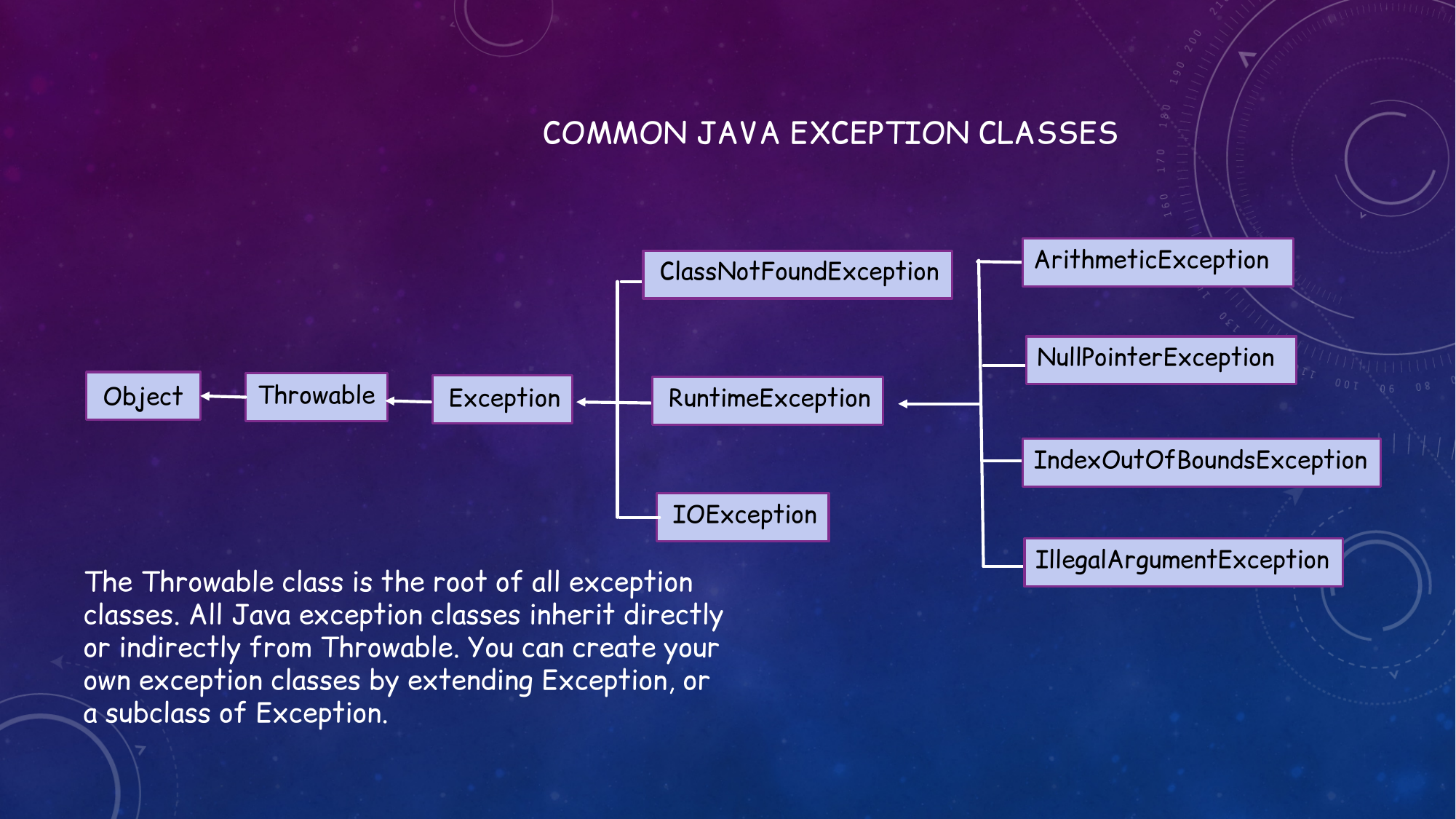

COMMON JAVA EXCEPTION CLASSES
ArithmeticException

ClassNotFoundException
NullPointerException

Throwable

Object
Exception

RuntimeException
IndexOutOfBoundsException

IOException
IllegalArgumentException

The Throwable class is the root of all exception
classes. All Java exception classes inherit directly
or indirectly from Throwable. You can create your
own exception classes by extending Exception, or
a subclass of Exception.